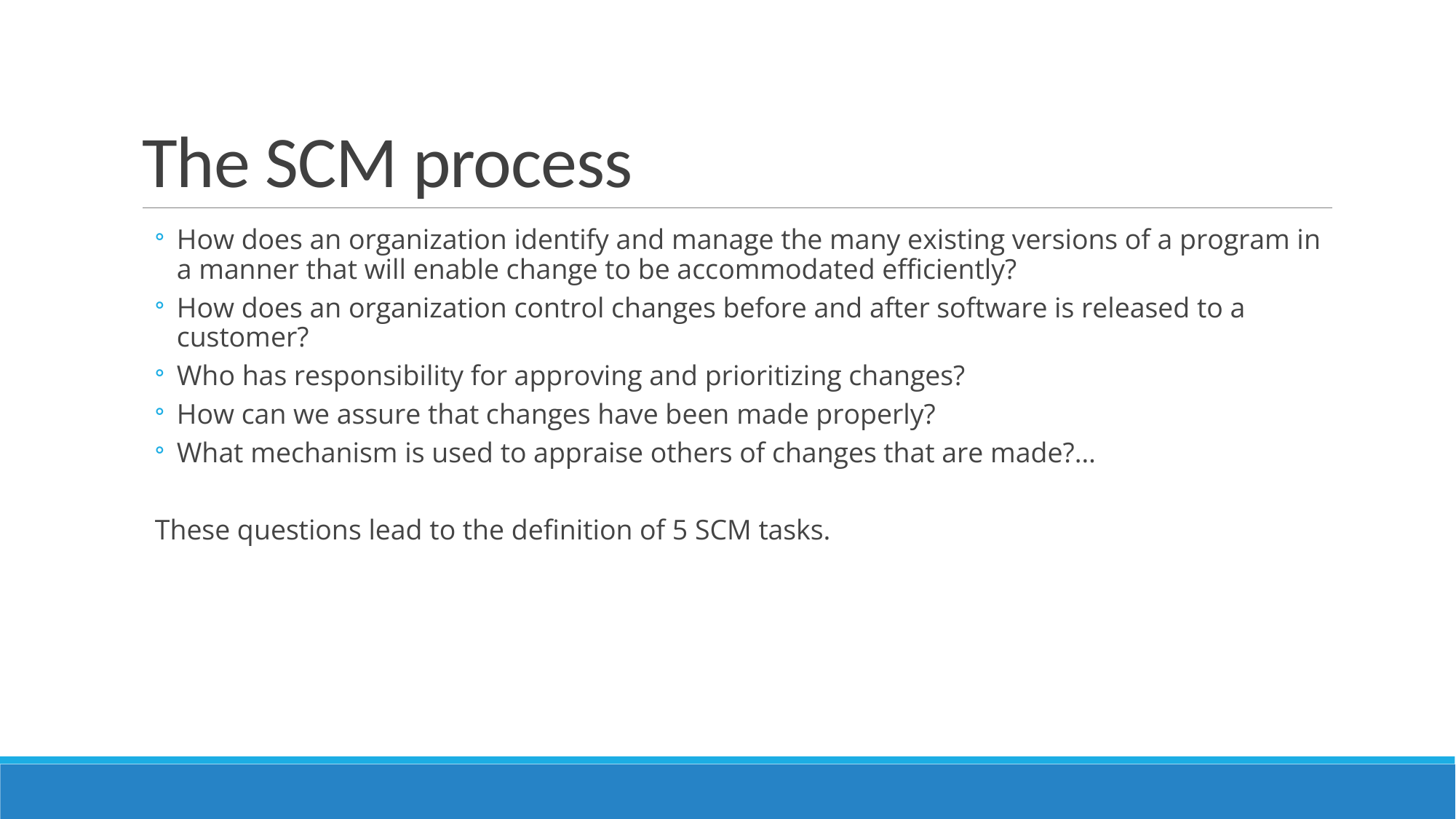

# The SCM process
How does an organization identify and manage the many existing versions of a program in a manner that will enable change to be accommodated efficiently?
How does an organization control changes before and after software is released to a customer?
Who has responsibility for approving and prioritizing changes?
How can we assure that changes have been made properly?
What mechanism is used to appraise others of changes that are made?…

These questions lead to the definition of 5 SCM tasks.